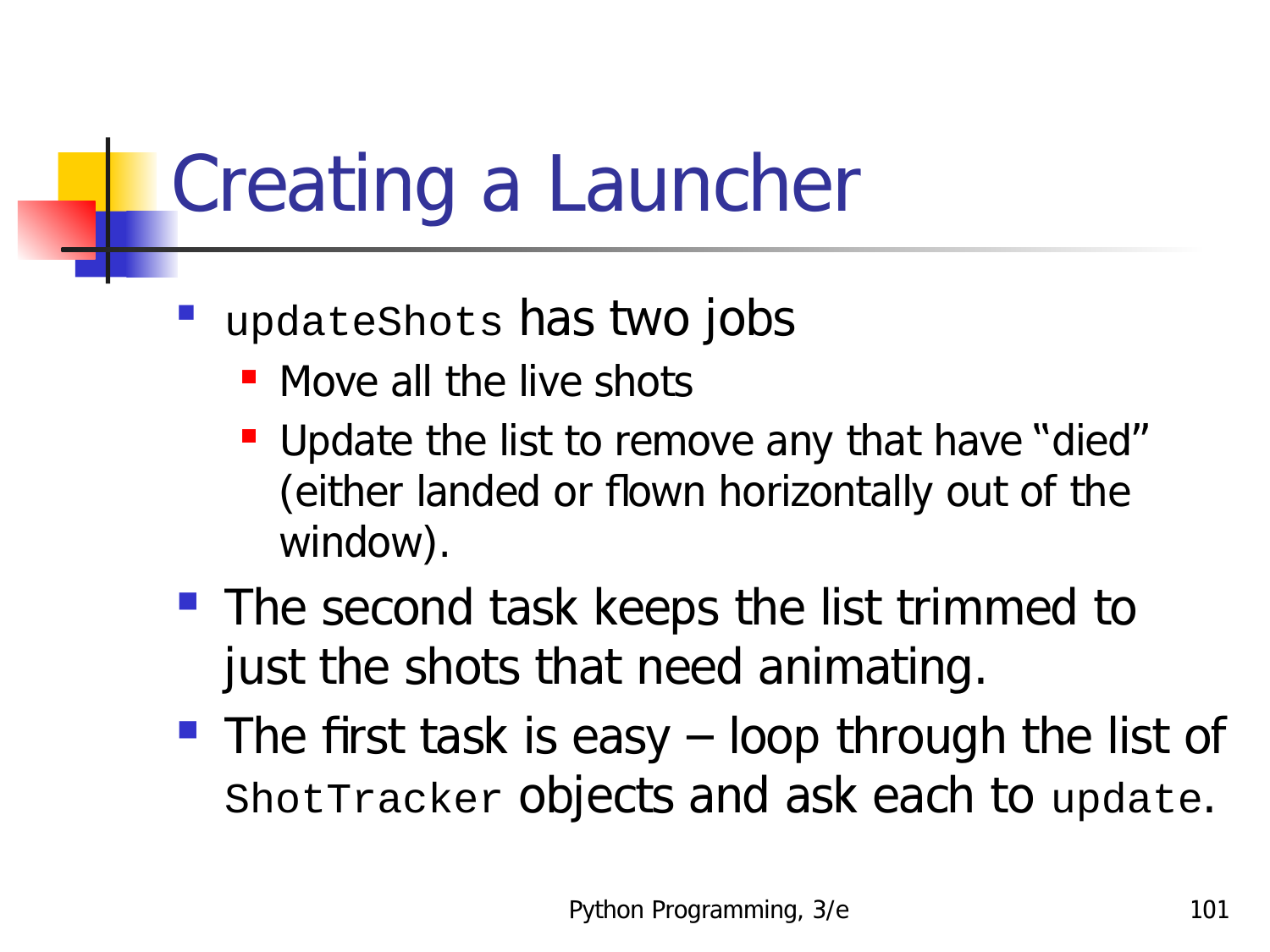

# Creating a Launcher
updateShots has two jobs
Move all the live shots
Update the list to remove any that have “died” (either landed or flown horizontally out of the window).
The second task keeps the list trimmed to just the shots that need animating.
The first task is easy – loop through the list of ShotTracker objects and ask each to update.
Python Programming, 3/e
101